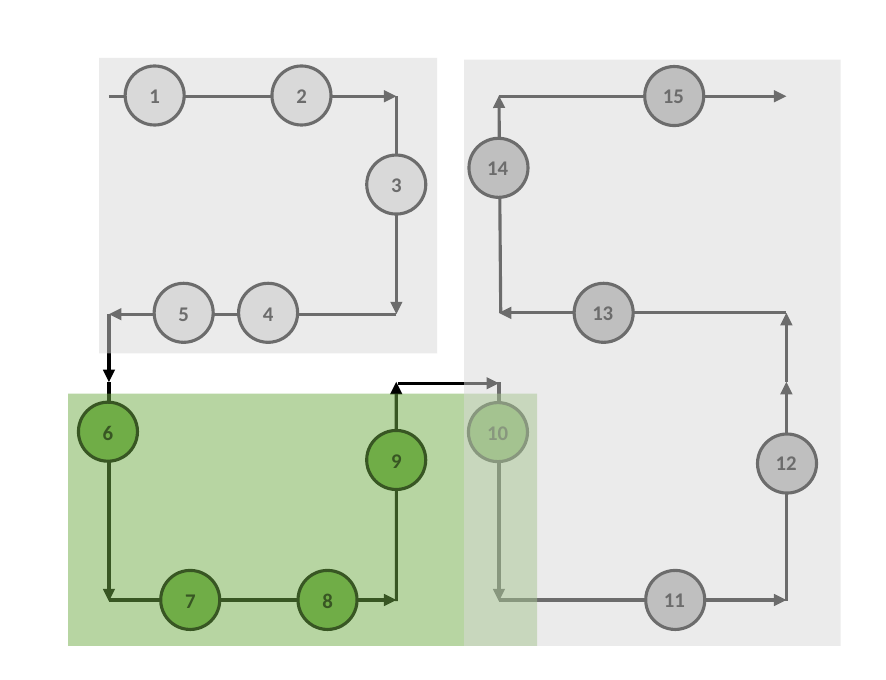

1
2

15

14

3
5
4

13

6

10

9

12

7
8

11